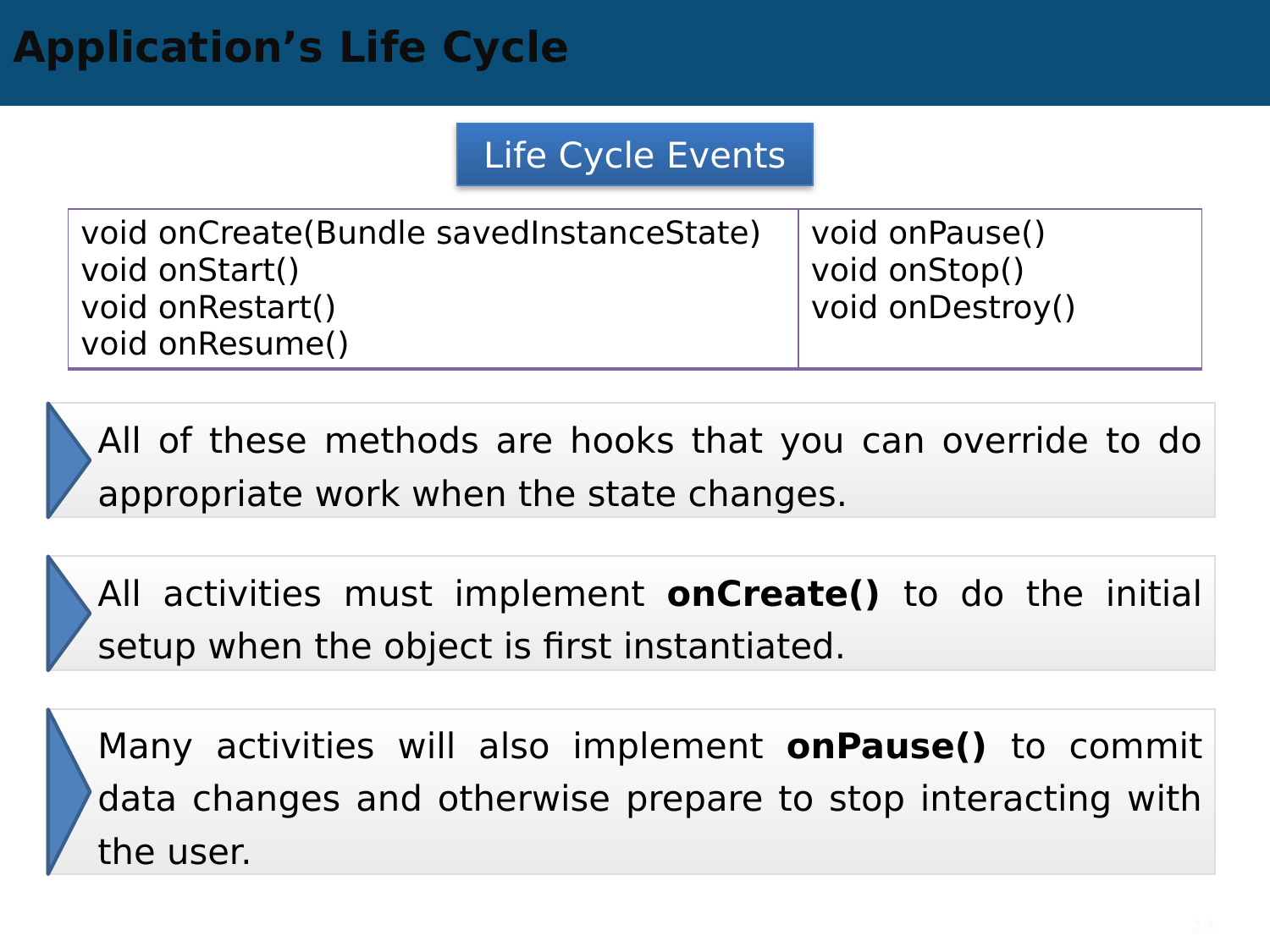

# Application’s Life Cycle
Life Cycle Events
| void onCreate(Bundle savedInstanceState) void onStart() void onRestart() void onResume() | void onPause() void onStop() void onDestroy() |
| --- | --- |
All of these methods are hooks that you can override to do appropriate work when the state changes.

All activities must implement onCreate() to do the initial setup when the object is first instantiated.

Many activities will also implement onPause() to commit data changes and otherwise prepare to stop interacting with the user.